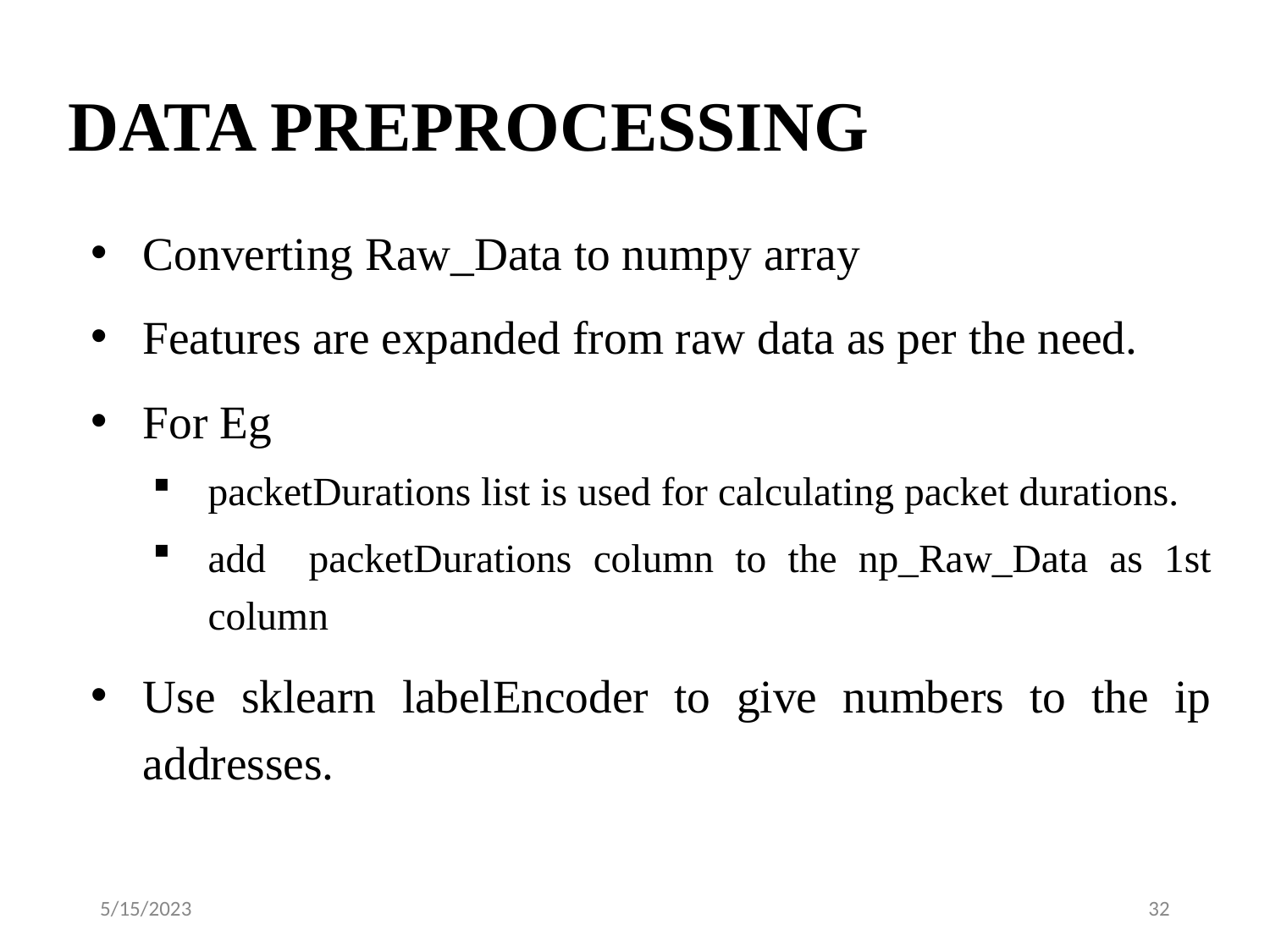

# DATA PREPROCESSING
Converting Raw_Data to numpy array
Features are expanded from raw data as per the need.
For Eg
packetDurations list is used for calculating packet durations.
add  packetDurations column to the np_Raw_Data as 1st column
Use sklearn labelEncoder to give numbers to the ip addresses.

5/15/2023
32